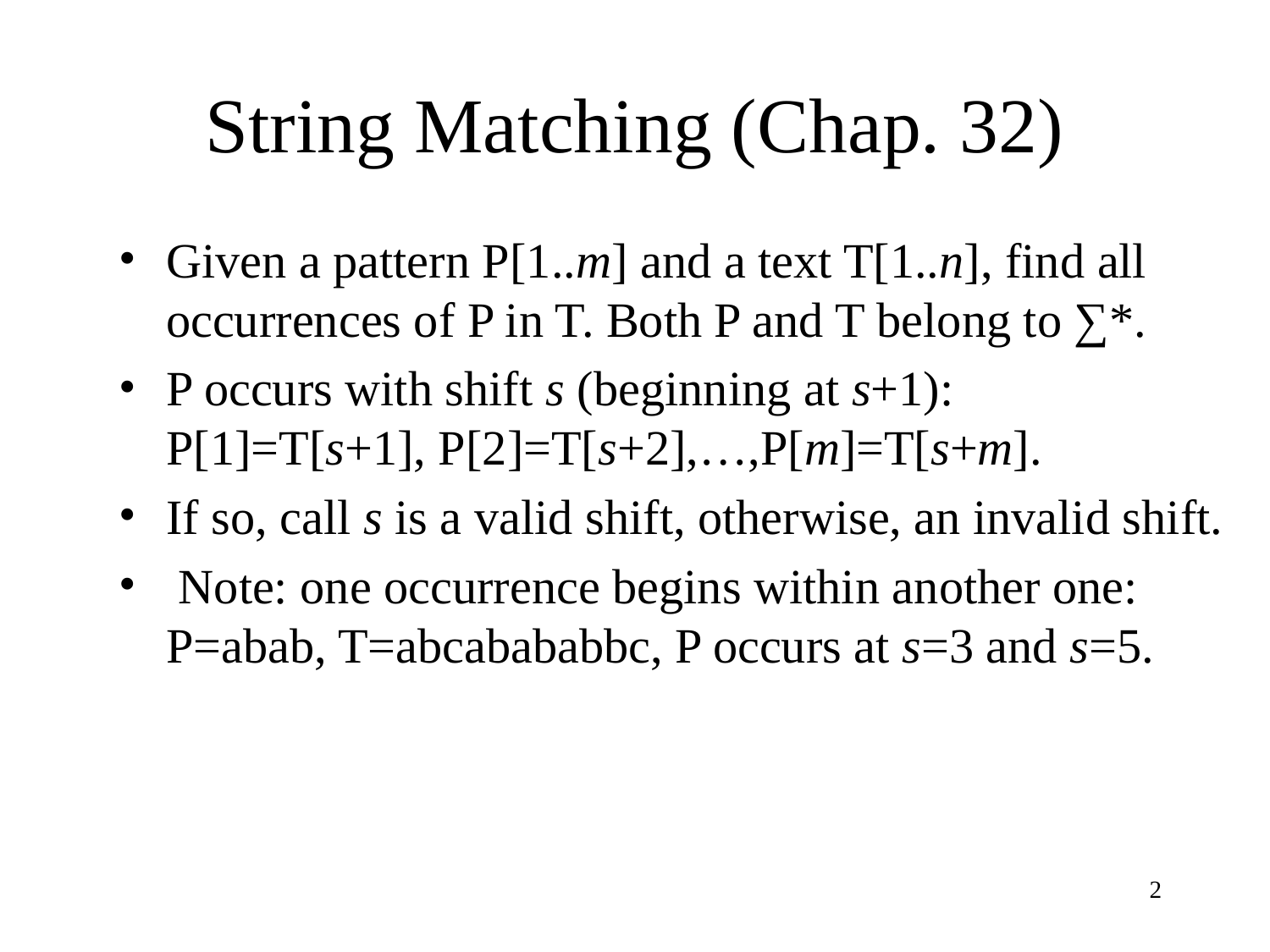

# String Matching (Chap. 32)
Given a pattern P[1..m] and a text T[1..n], find all occurrences of P in T. Both P and T belong to ∑*.
P occurs with shift s (beginning at s+1): P[1]=T[s+1], P[2]=T[s+2],…,P[m]=T[s+m].
If so, call s is a valid shift, otherwise, an invalid shift.
 Note: one occurrence begins within another one:  P=abab, T=abcabababbc, P occurs at s=3 and s=5.
2